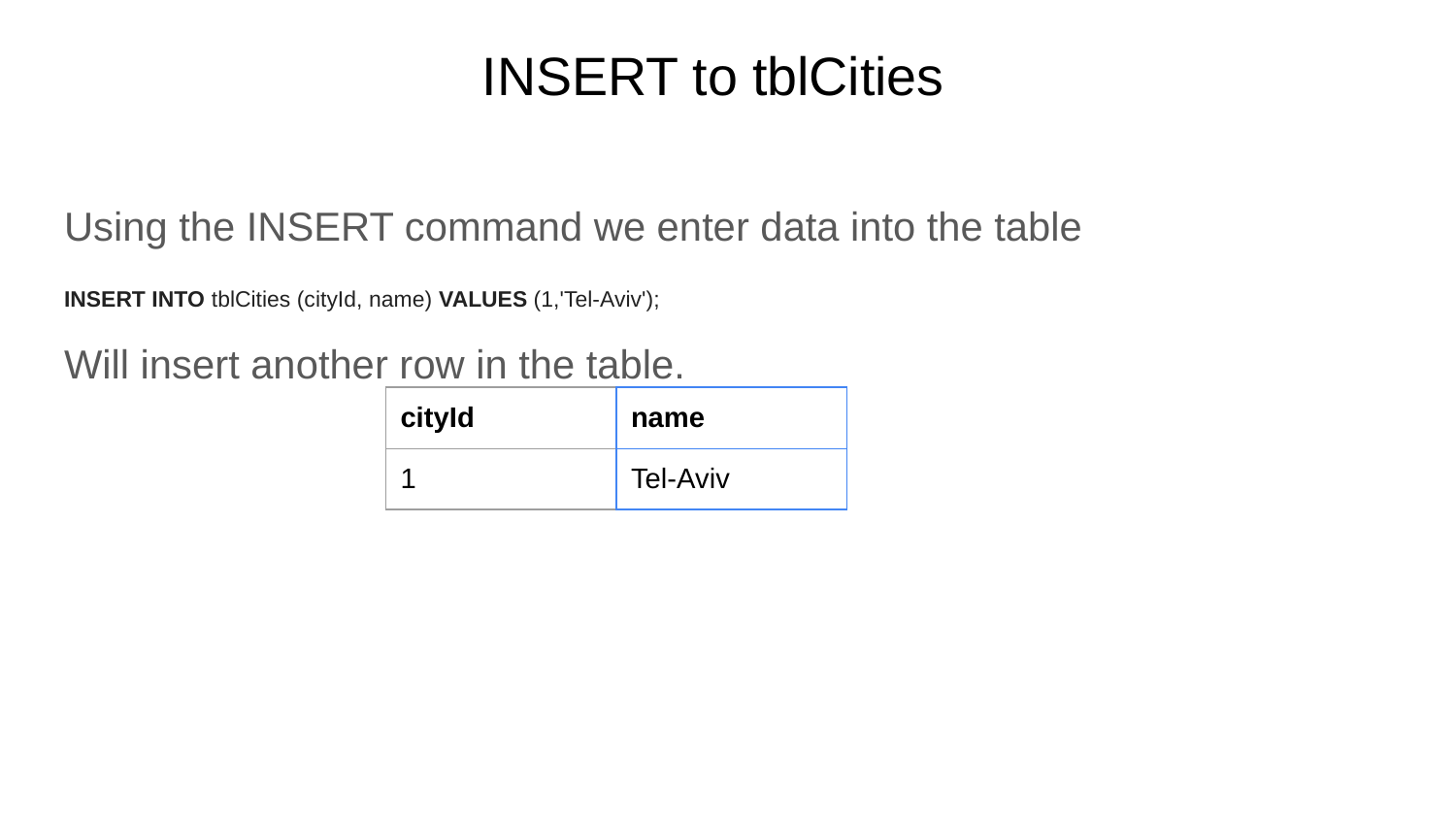

# INSERT to tblCities
Using the INSERT command we enter data into the table
INSERT INTO tblCities (cityId, name) VALUES (1,'Tel-Aviv');
Will insert another row in the table.
| cityId | name |
| --- | --- |
| 1 | Tel-Aviv |